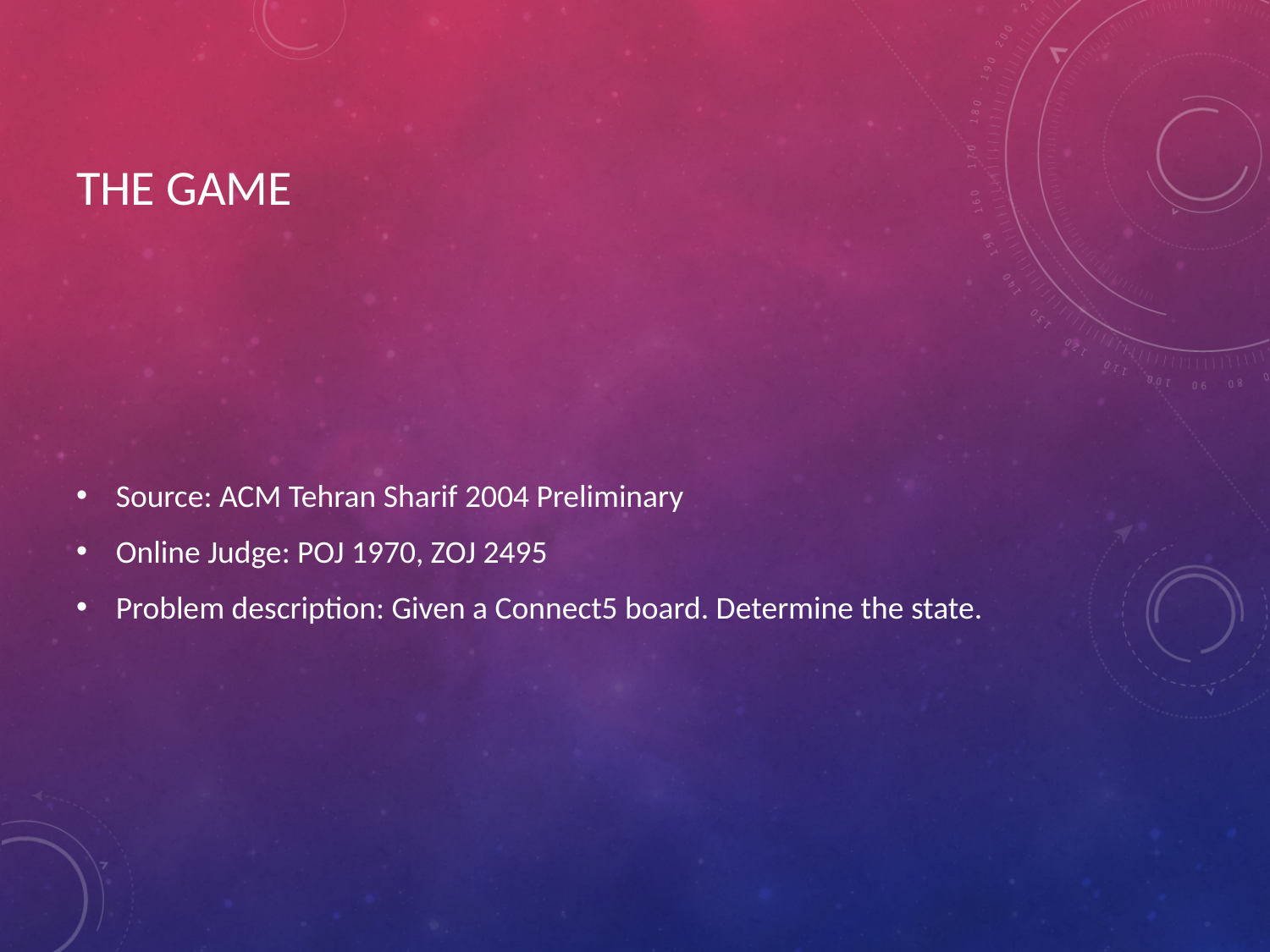

# The Game
Source: ACM Tehran Sharif 2004 Preliminary
Online Judge: POJ 1970, ZOJ 2495
Problem description: Given a Connect5 board. Determine the state.